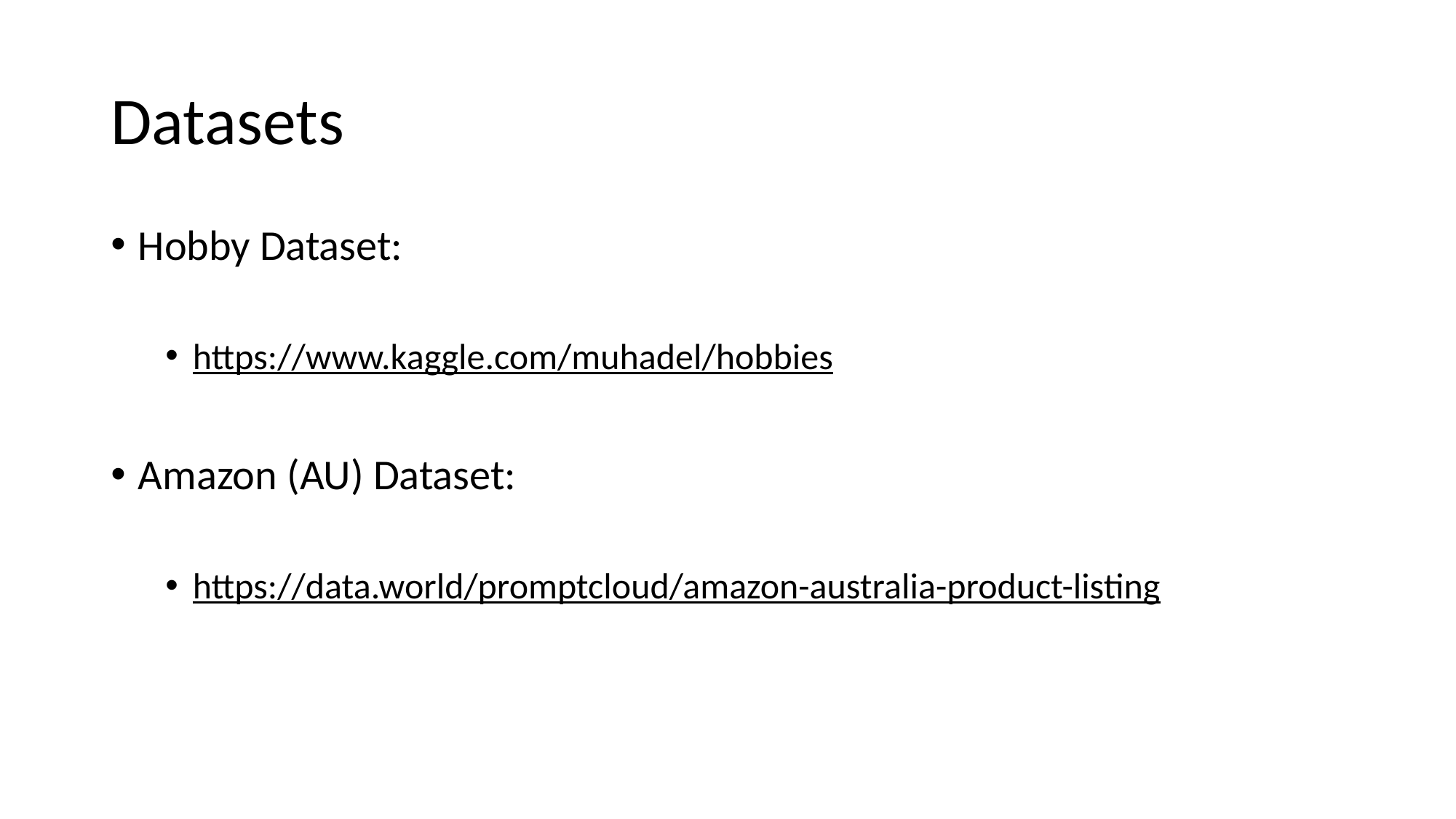

# Datasets
Hobby Dataset:

https://www.kaggle.com/muhadel/hobbies

Amazon (AU) Dataset:

https://data.world/promptcloud/amazon-australia-product-listing